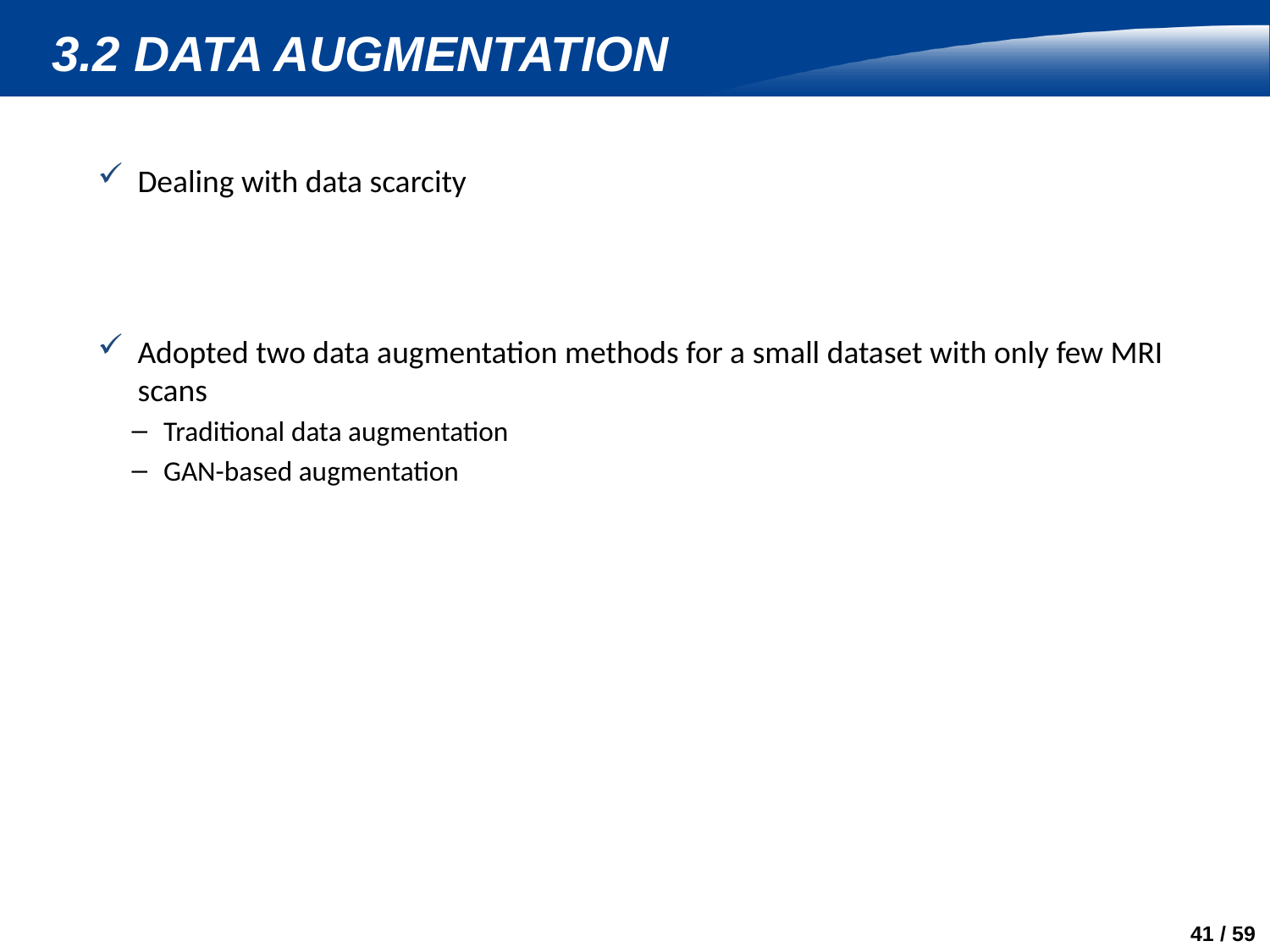

# 3.2 Data Augmentation

Dealing with data scarcity

Adopted two data augmentation methods for a small dataset with only few MRI scans
Traditional data augmentation
GAN-based augmentation